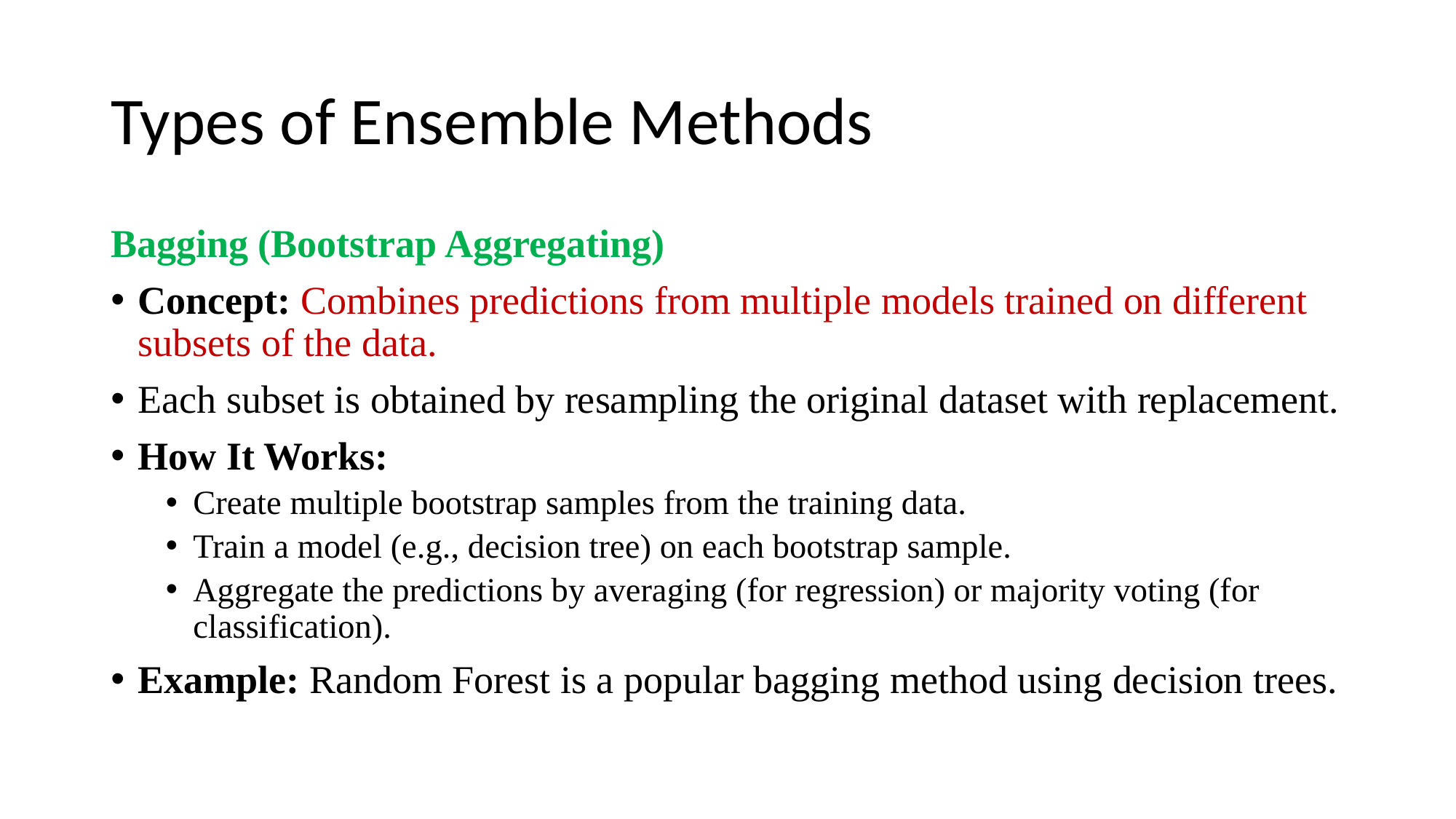

# Types of Ensemble Methods
Bagging (Bootstrap Aggregating)
Concept: Combines predictions from multiple models trained on different subsets of the data.
Each subset is obtained by resampling the original dataset with replacement.
How It Works:
Create multiple bootstrap samples from the training data.
Train a model (e.g., decision tree) on each bootstrap sample.
Aggregate the predictions by averaging (for regression) or majority voting (for classification).
Example: Random Forest is a popular bagging method using decision trees.